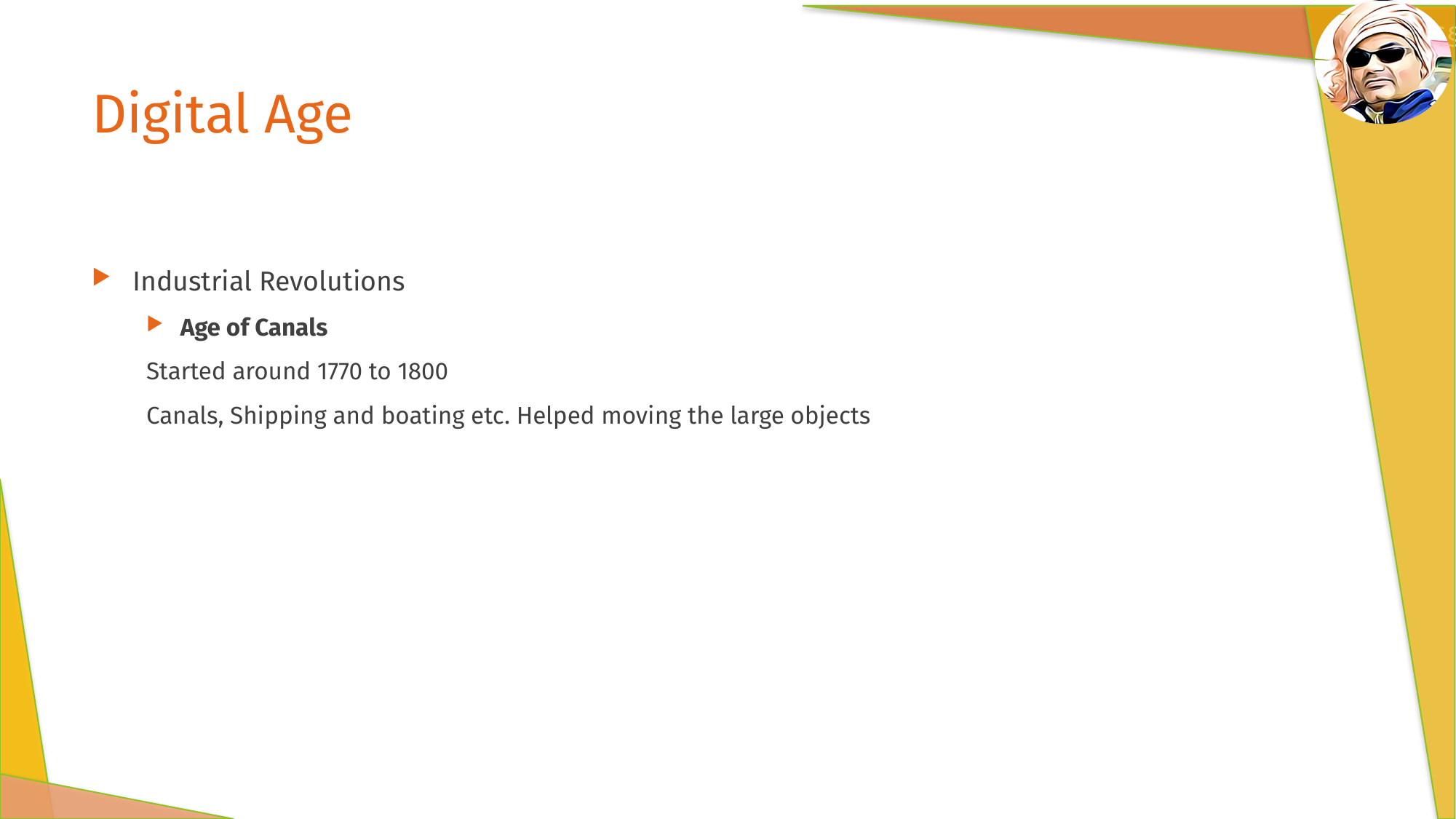

# Digital Age
Industrial Revolutions
Age of Canals
Started around 1770 to 1800
Canals, Shipping and boating etc. Helped moving the large objects